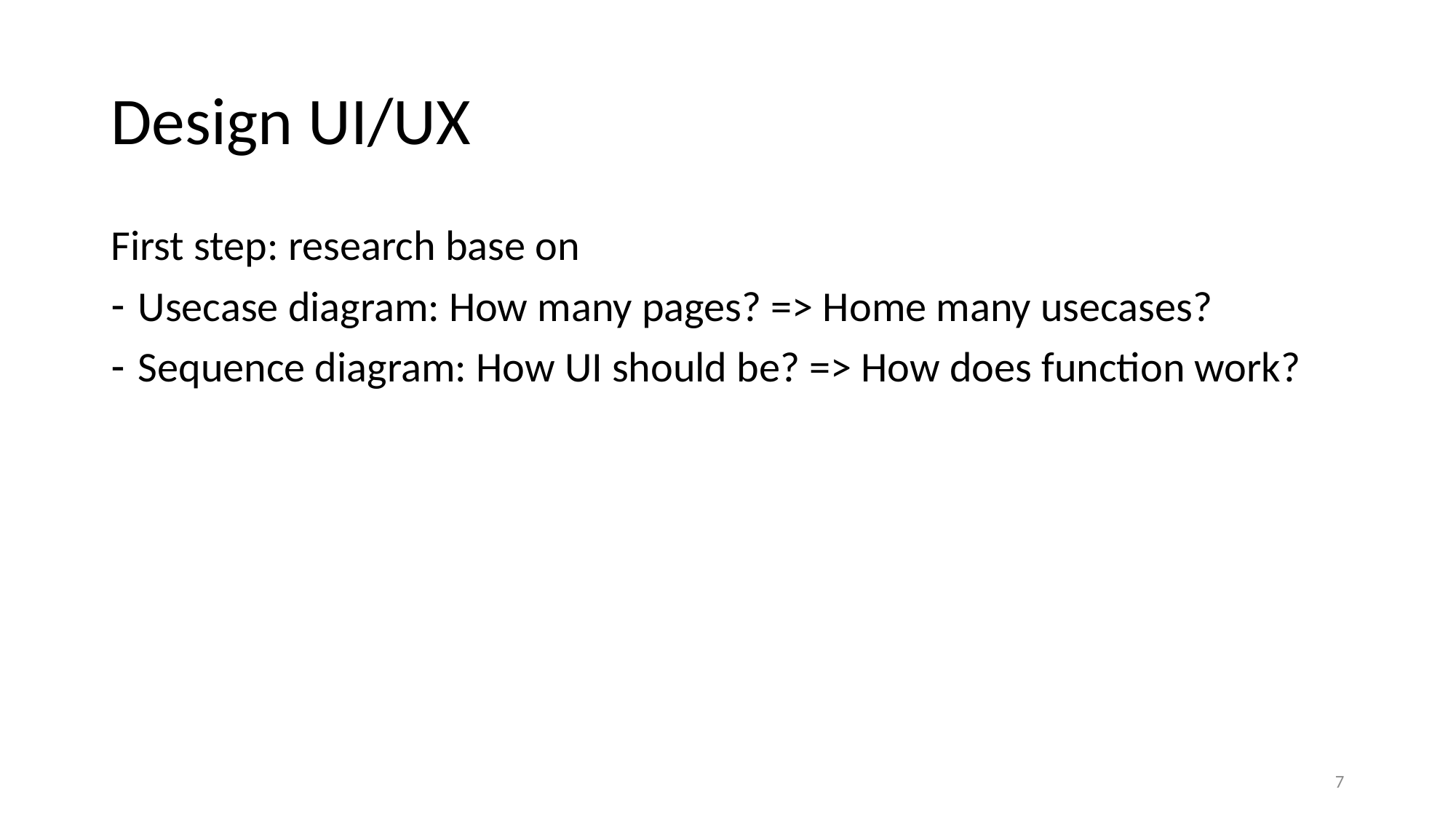

# Design UI/UX
First step: research base on
Usecase diagram: How many pages? => Home many usecases?
Sequence diagram: How UI should be? => How does function work?

7